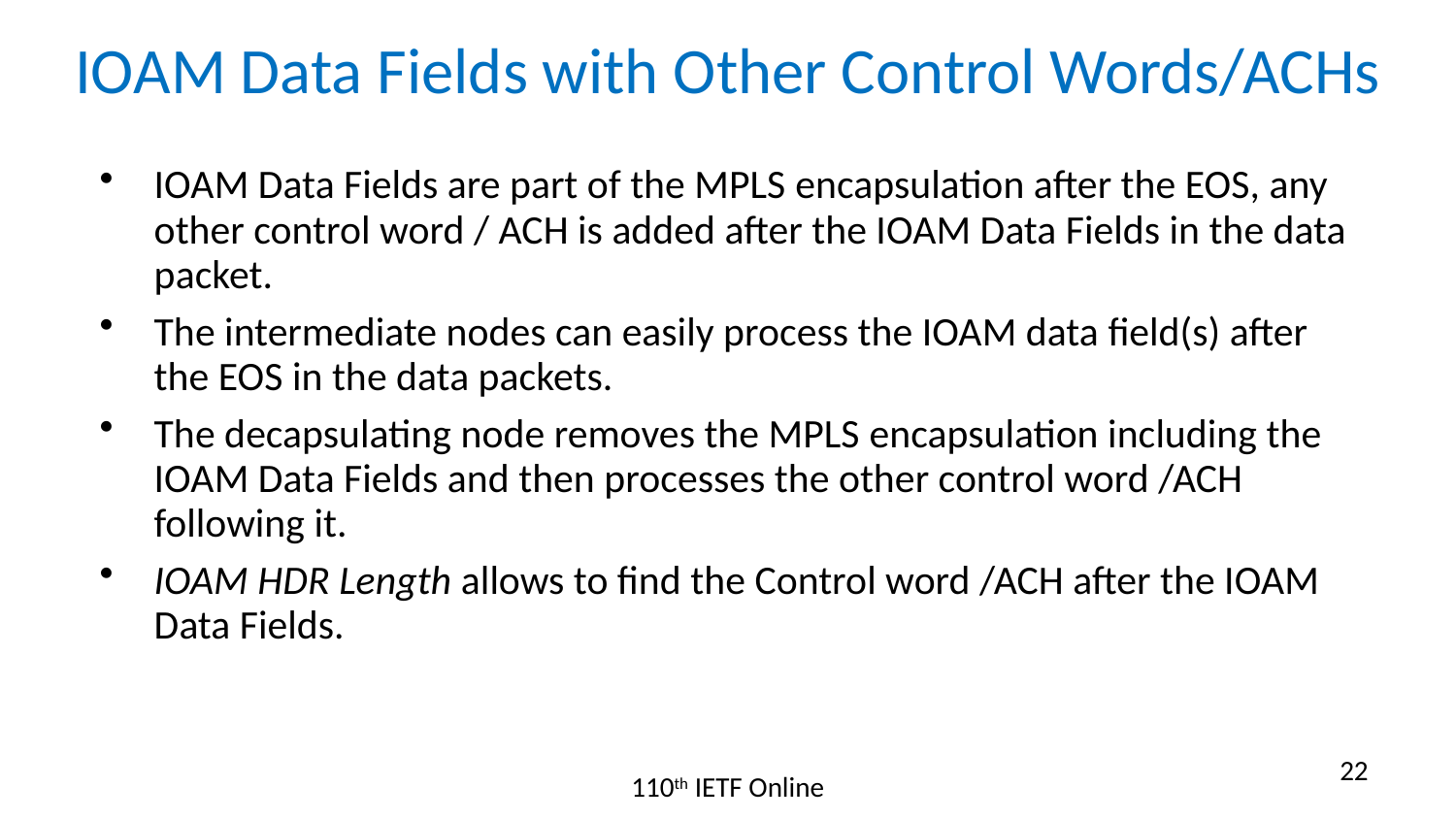

# IOAM Data Fields with Other Control Words/ACHs
IOAM Data Fields are part of the MPLS encapsulation after the EOS, any other control word / ACH is added after the IOAM Data Fields in the data packet.
The intermediate nodes can easily process the IOAM data field(s) after the EOS in the data packets.
The decapsulating node removes the MPLS encapsulation including the IOAM Data Fields and then processes the other control word /ACH following it.
IOAM HDR Length allows to find the Control word /ACH after the IOAM Data Fields.

22
110th IETF Online